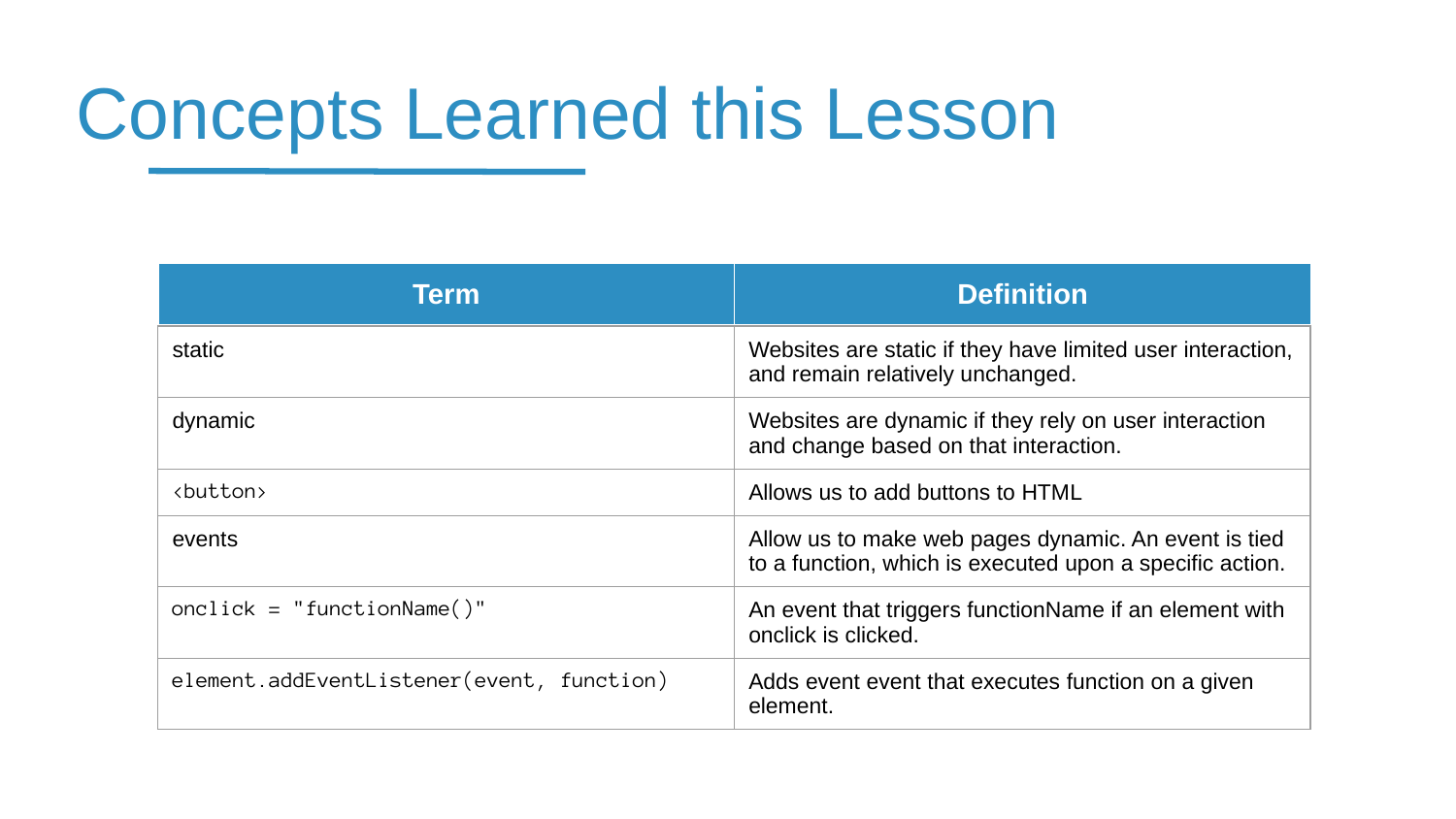

| static | Websites are static if they have limited user interaction, and remain relatively unchanged. |
| --- | --- |
| dynamic | Websites are dynamic if they rely on user interaction and change based on that interaction. |
| <button> | Allows us to add buttons to HTML |
| events | Allow us to make web pages dynamic. An event is tied to a function, which is executed upon a specific action. |
| onclick = "functionName()" | An event that triggers functionName if an element with onclick is clicked. |
| element.addEventListener(event, function) | Adds event event that executes function on a given element. |